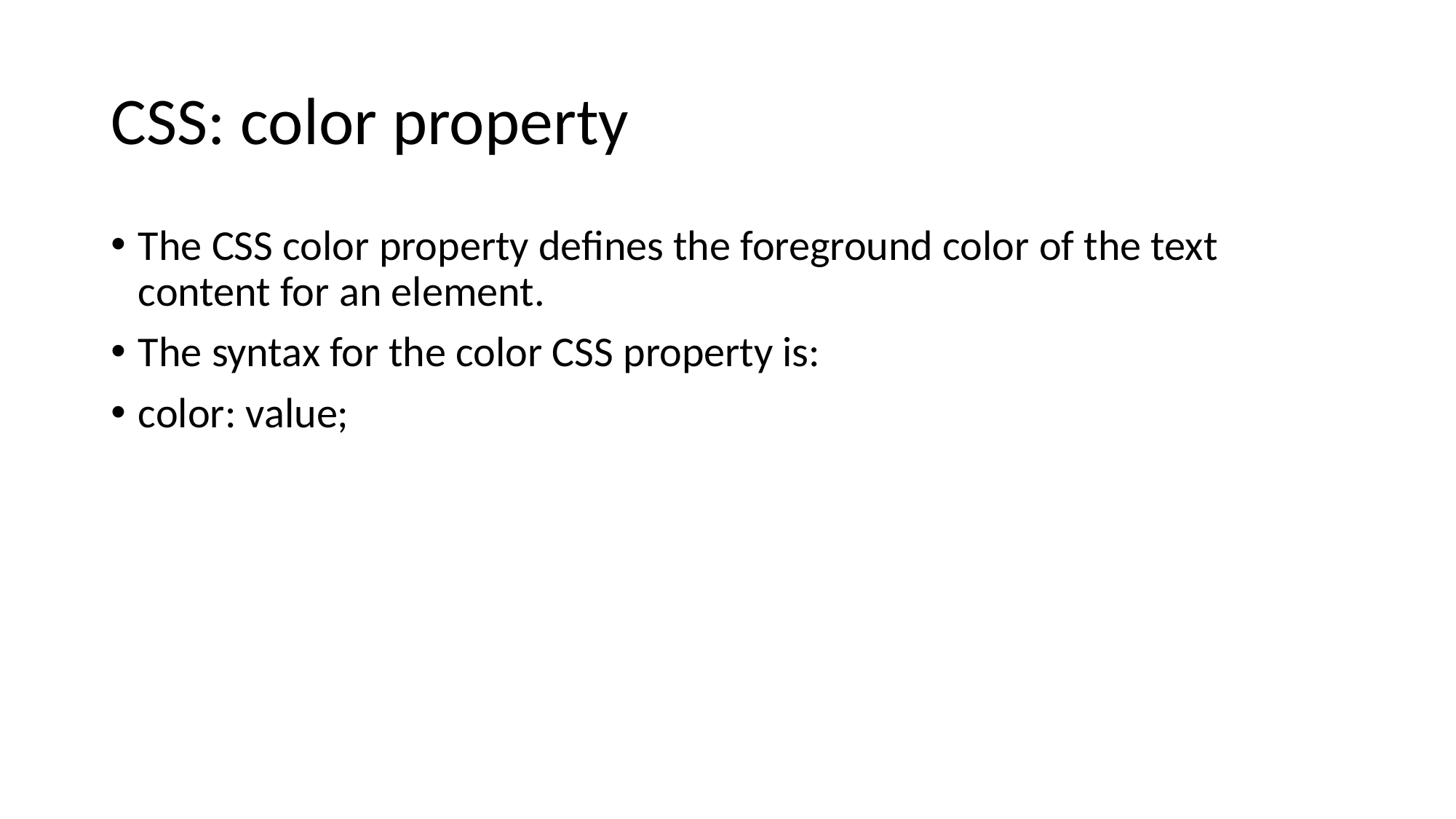

# CSS: color property
The CSS color property defines the foreground color of the text content for an element.
The syntax for the color CSS property is:
color: value;